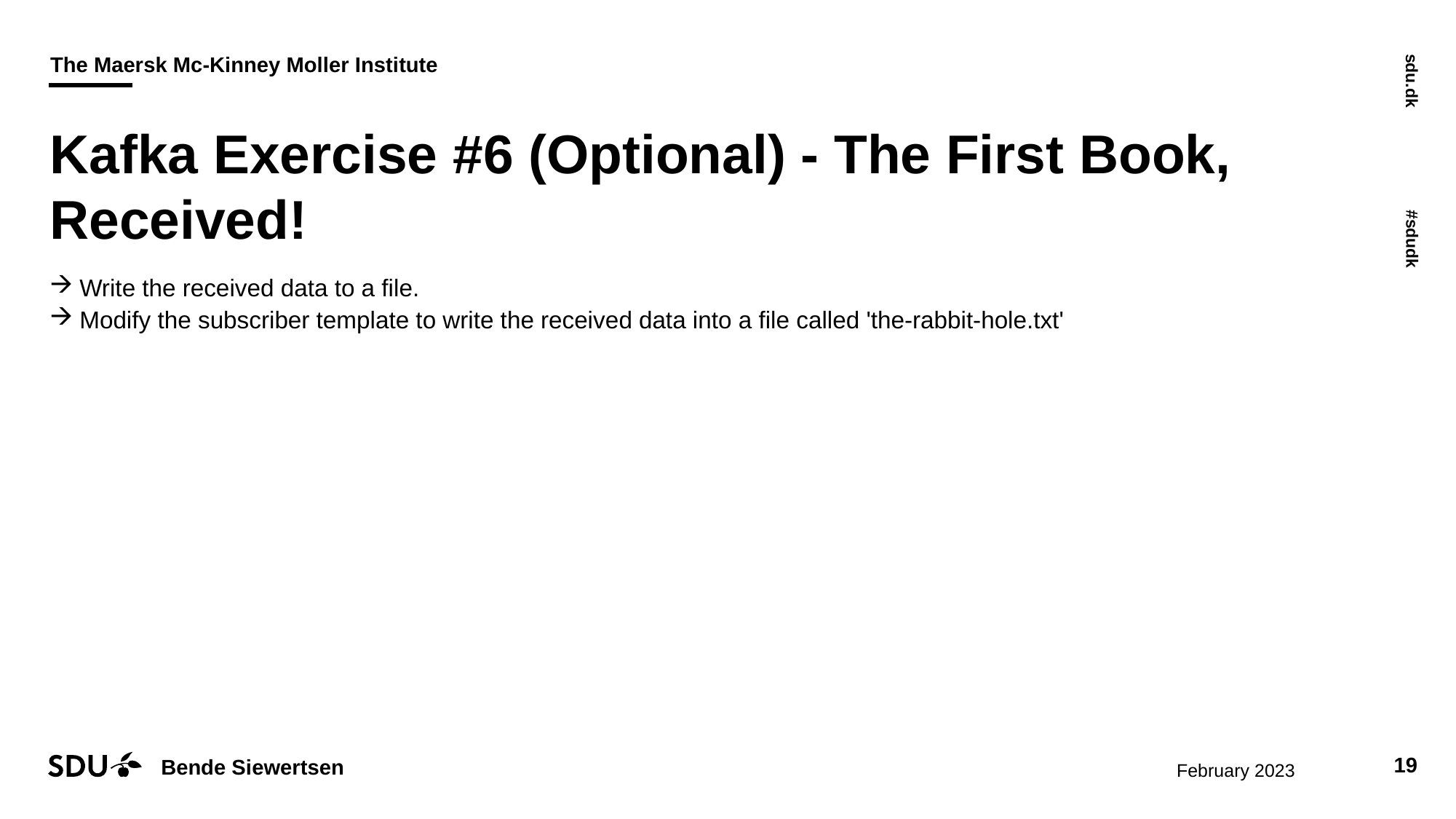

# Kafka Exercise #6 (Optional) - The First Book, Received!
Write the received data to a file.
Modify the subscriber template to write the received data into a file called 'the-rabbit-hole.txt'

08/02/2023
19